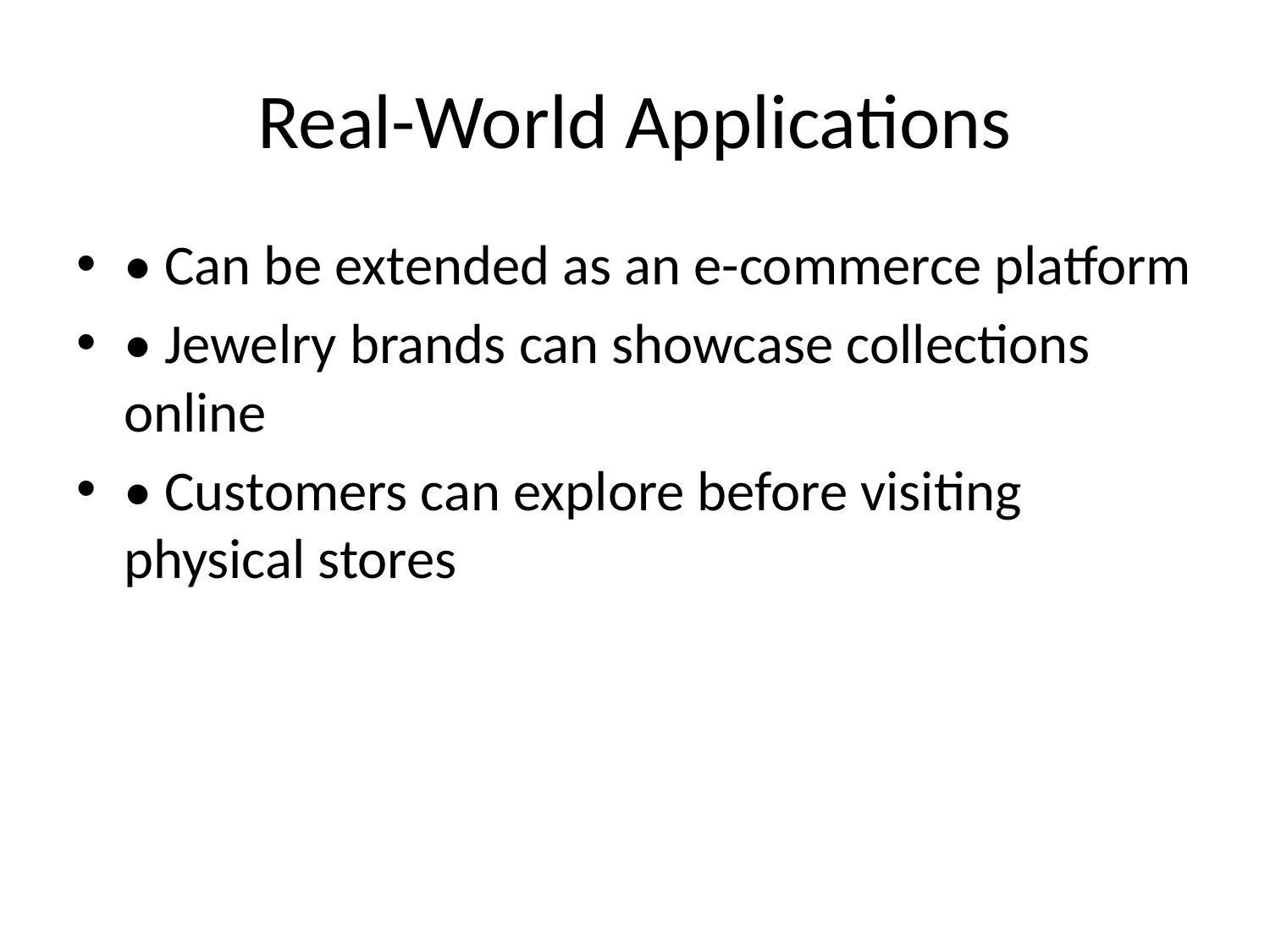

# Real-World Applications
• Can be extended as an e-commerce platform
• Jewelry brands can showcase collections online
• Customers can explore before visiting physical stores